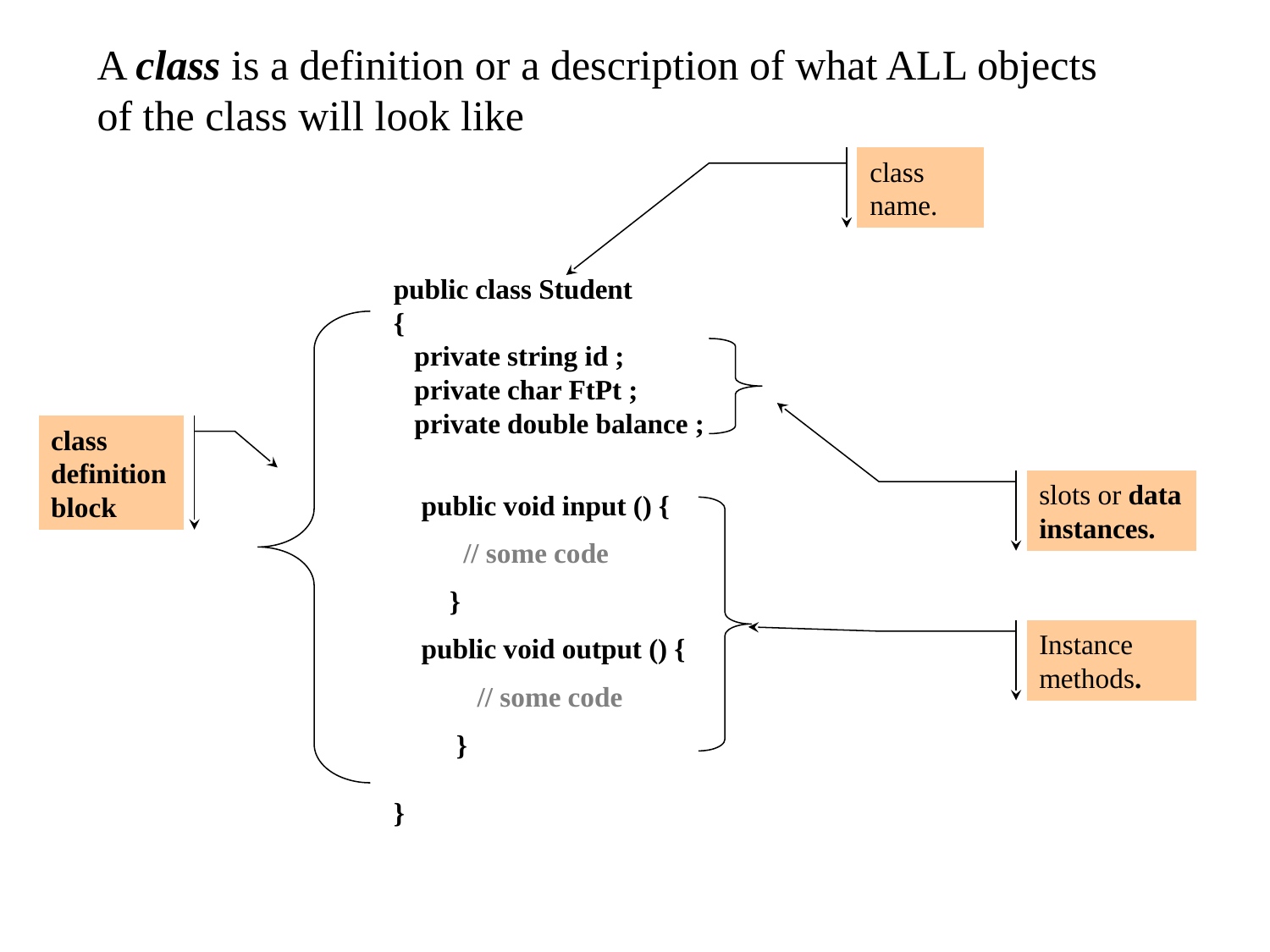

A class is a definition or a description of what ALL objects of the class will look like
class name.
public class Student
{
   private string id ;
   private char FtPt ;
   private double balance ;
    public void input () {
          // some code
        }
    public void output () {
            // some code
         }
}

class definition block
slots or data instances.

Instance methods.